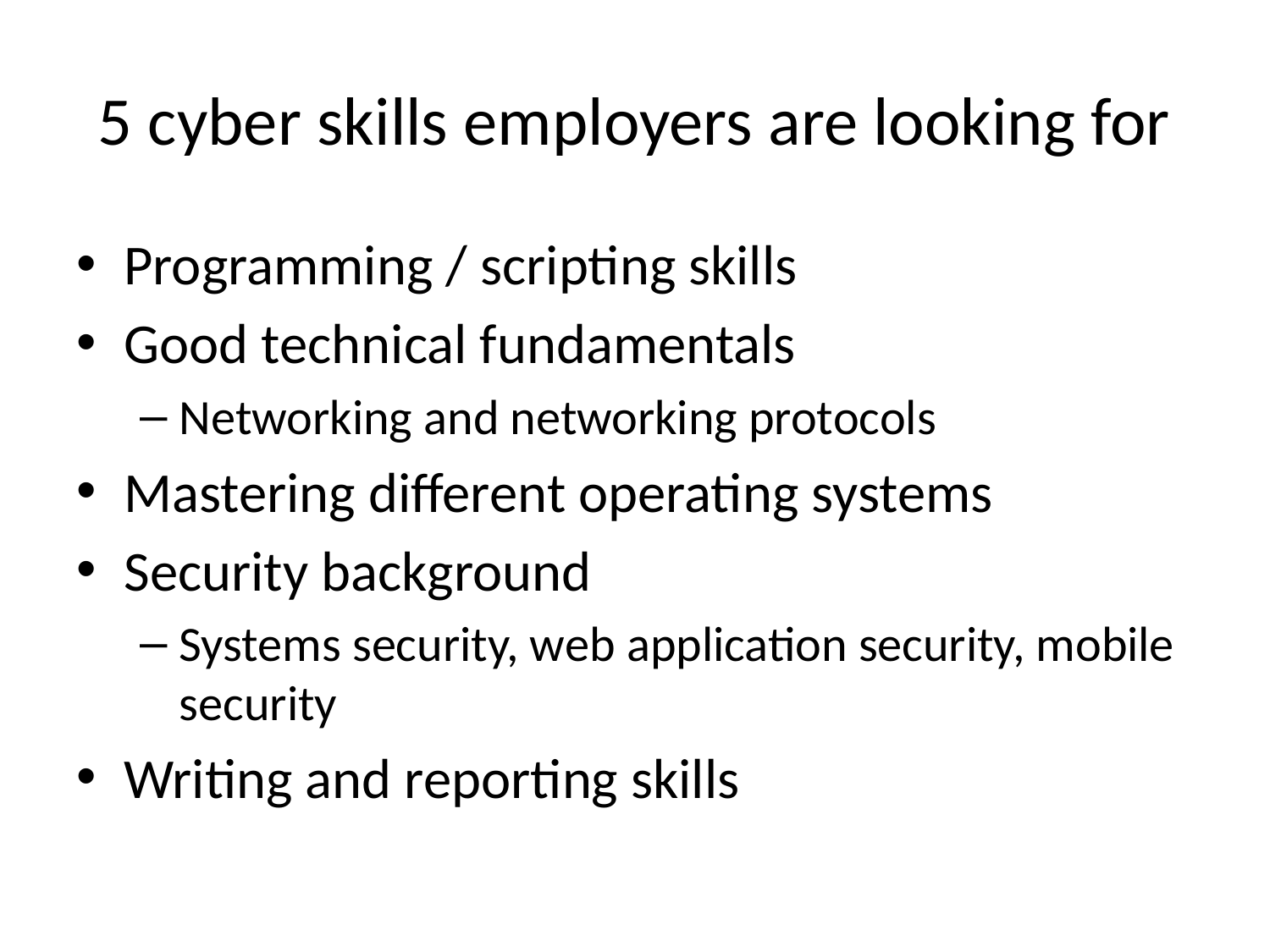

# 5 cyber skills employers are looking for
Programming / scripting skills
Good technical fundamentals
Networking and networking protocols
Mastering different operating systems
Security background
Systems security, web application security, mobile security
Writing and reporting skills